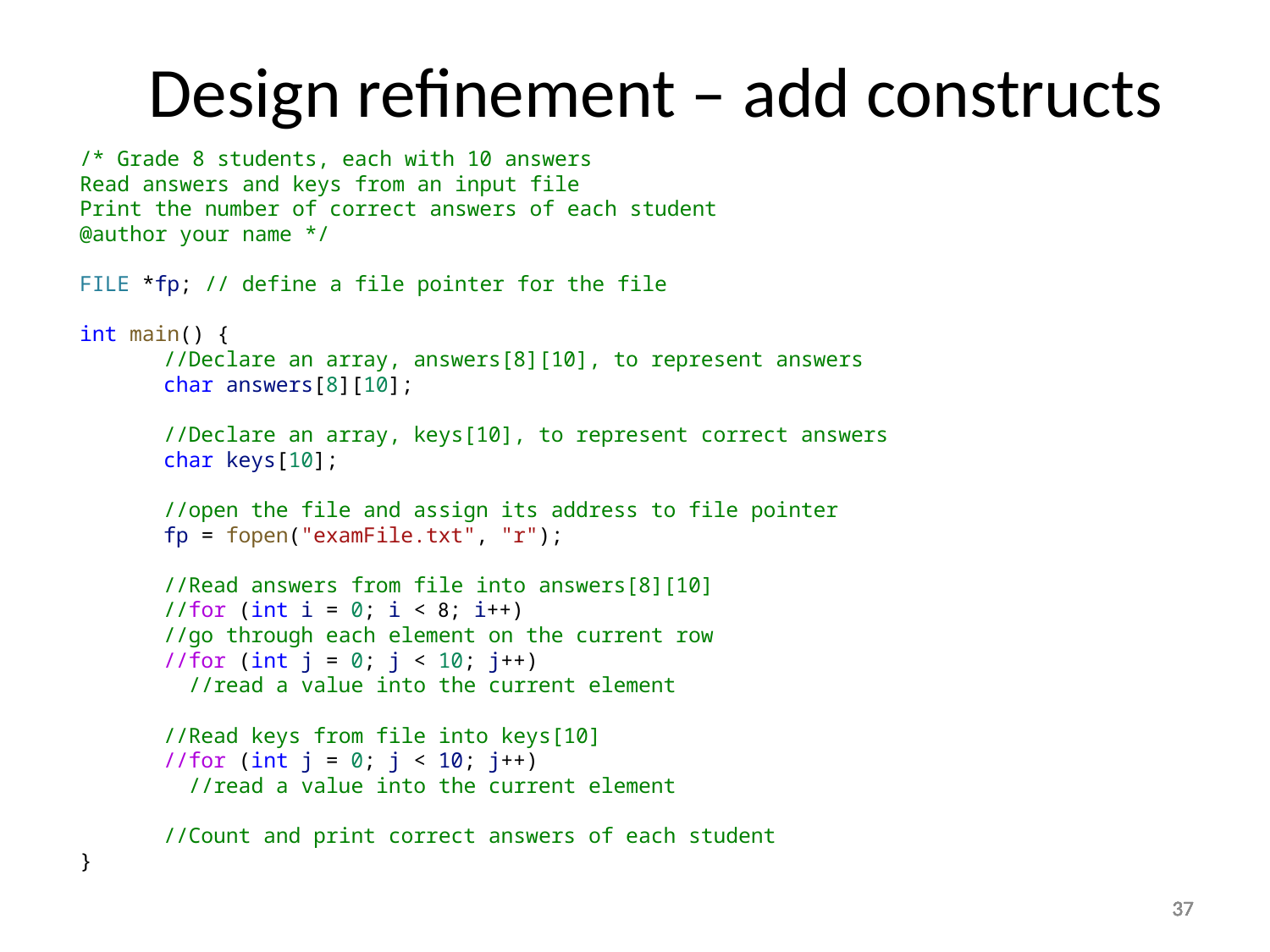

Design refinement – add constructs
/* Grade 8 students, each with 10 answers
Read answers and keys from an input file
Print the number of correct answers of each student
@author your name */

FILE *fp; // define a file pointer for the file
int main() {
	//Declare an array, answers[8][10], to represent answers
	char answers[8][10];
	//Declare an array, keys[10], to represent correct answers
	char keys[10];
	//open the file and assign its address to file pointer
	fp = fopen("examFile.txt", "r");
	//Read answers from file into answers[8][10]
	//for (int i = 0; i < 8; i++)
		//go through each element on the current row
		//for (int j = 0; j < 10; j++)
			  //read a value into the current element
	//Read keys from file into keys[10]
	//for (int j = 0; j < 10; j++)
		  //read a value into the current element

	//Count and print correct answers of each student
}
37
37
37
37
37
37
37
37